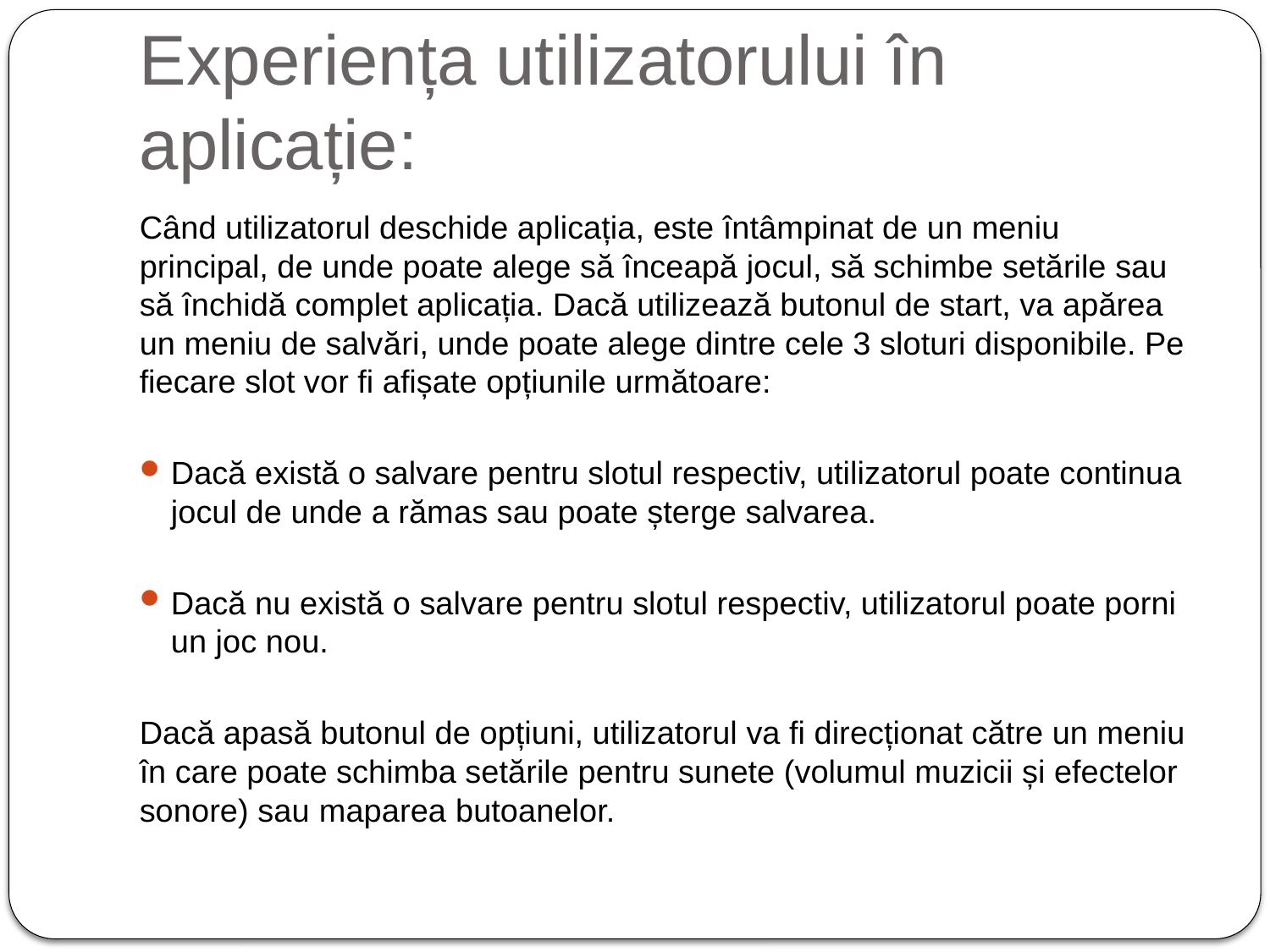

# Experiența utilizatorului în aplicație:
Când utilizatorul deschide aplicația, este întâmpinat de un meniu principal, de unde poate alege să înceapă jocul, să schimbe setările sau să închidă complet aplicația. Dacă utilizează butonul de start, va apărea un meniu de salvări, unde poate alege dintre cele 3 sloturi disponibile. Pe fiecare slot vor fi afișate opțiunile următoare:

Dacă există o salvare pentru slotul respectiv, utilizatorul poate continua jocul de unde a rămas sau poate șterge salvarea.

Dacă nu există o salvare pentru slotul respectiv, utilizatorul poate porni un joc nou.

Dacă apasă butonul de opțiuni, utilizatorul va fi direcționat către un meniu în care poate schimba setările pentru sunete (volumul muzicii și efectelor sonore) sau maparea butoanelor.